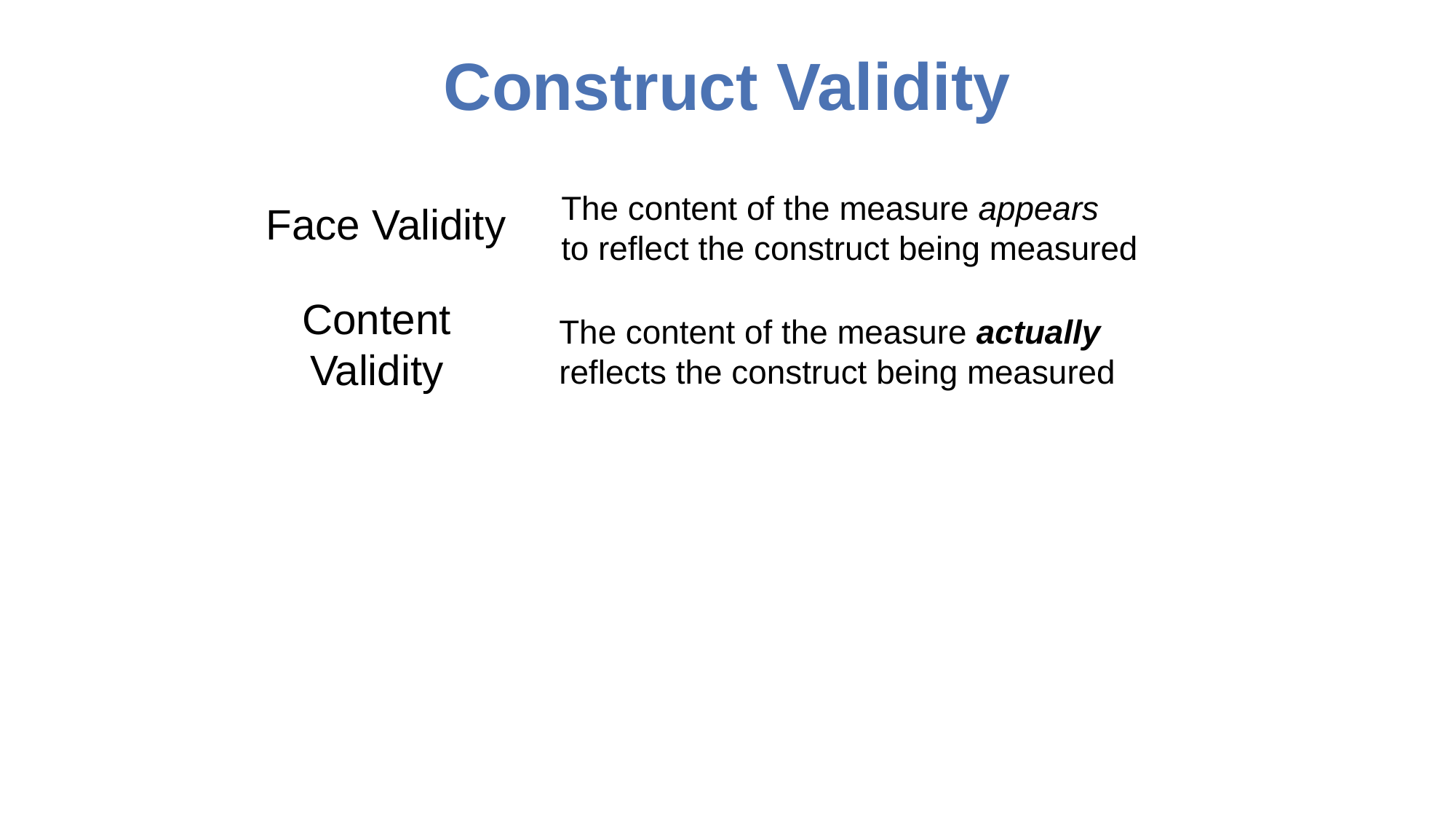

# Construct Validity
The content of the measure appears
to reflect the construct being measured
Face Validity
Content
Validity
The content of the measure actually
reflects the construct being measured